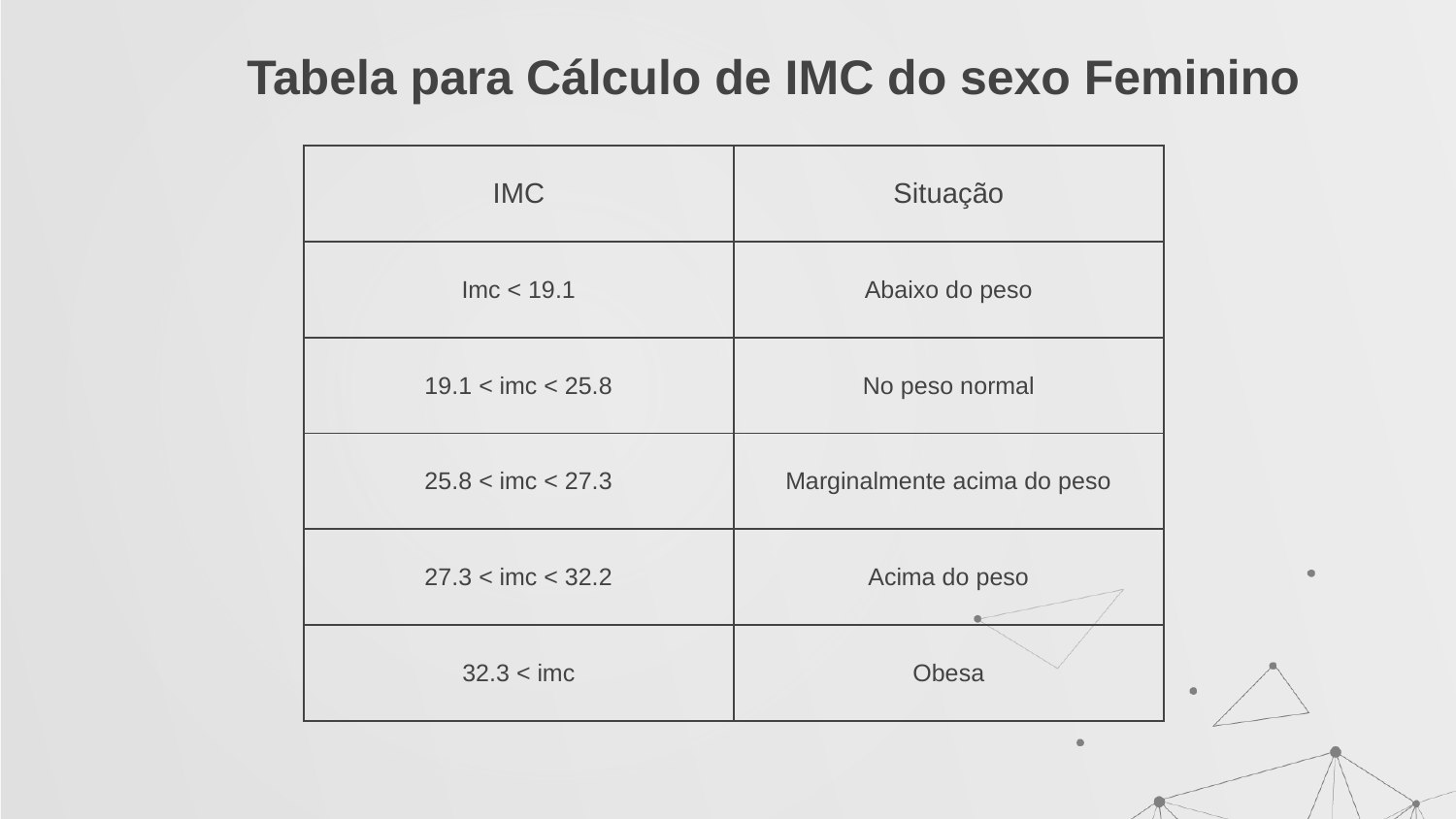

# Tabela para Cálculo de IMC do sexo Feminino
| IMC | Situação |
| --- | --- |
| Imc < 19.1 | Abaixo do peso |
| 19.1 < imc < 25.8 | No peso normal |
| 25.8 < imc < 27.3 | Marginalmente acima do peso |
| 27.3 < imc < 32.2 | Acima do peso |
| 32.3 < imc | Obesa |